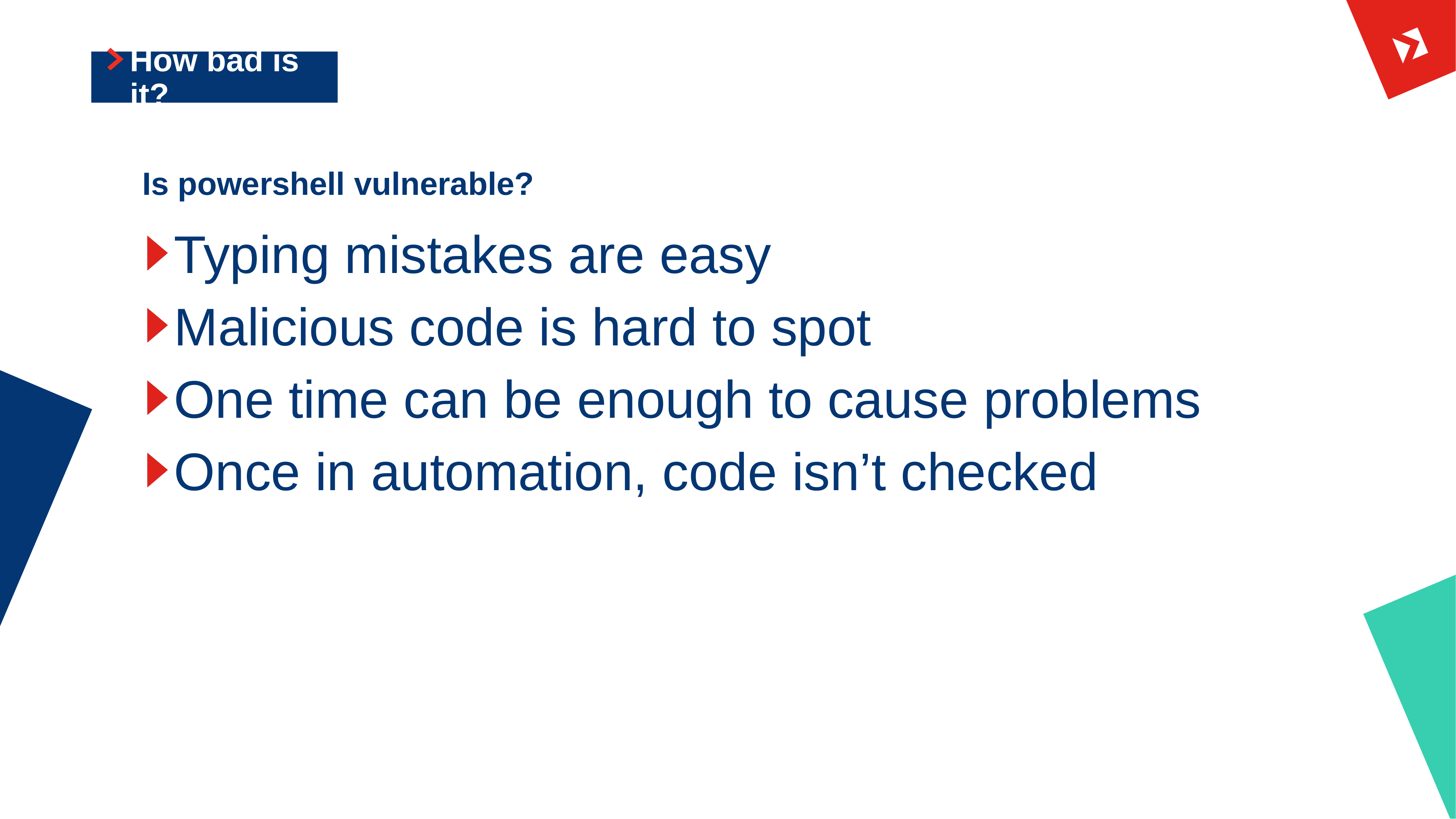

# How bad is it?
Is powershell vulnerable?
Typing mistakes are easy
Malicious code is hard to spot
One time can be enough to cause problems
Once in automation, code isn’t checked